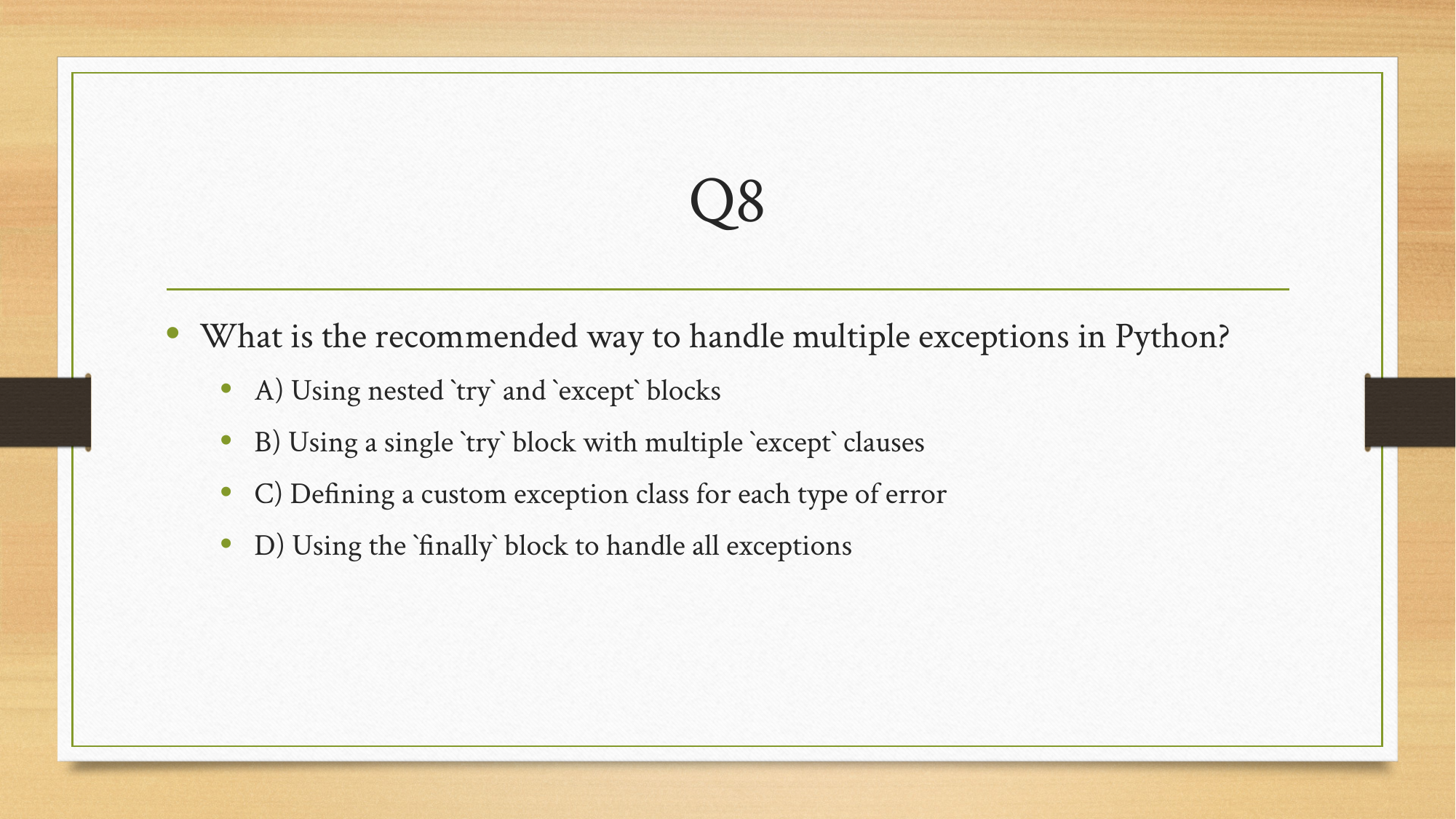

# Q8
What is the recommended way to handle multiple exceptions in Python?
A) Using nested `try` and `except` blocks
B) Using a single `try` block with multiple `except` clauses
C) Defining a custom exception class for each type of error
D) Using the `finally` block to handle all exceptions